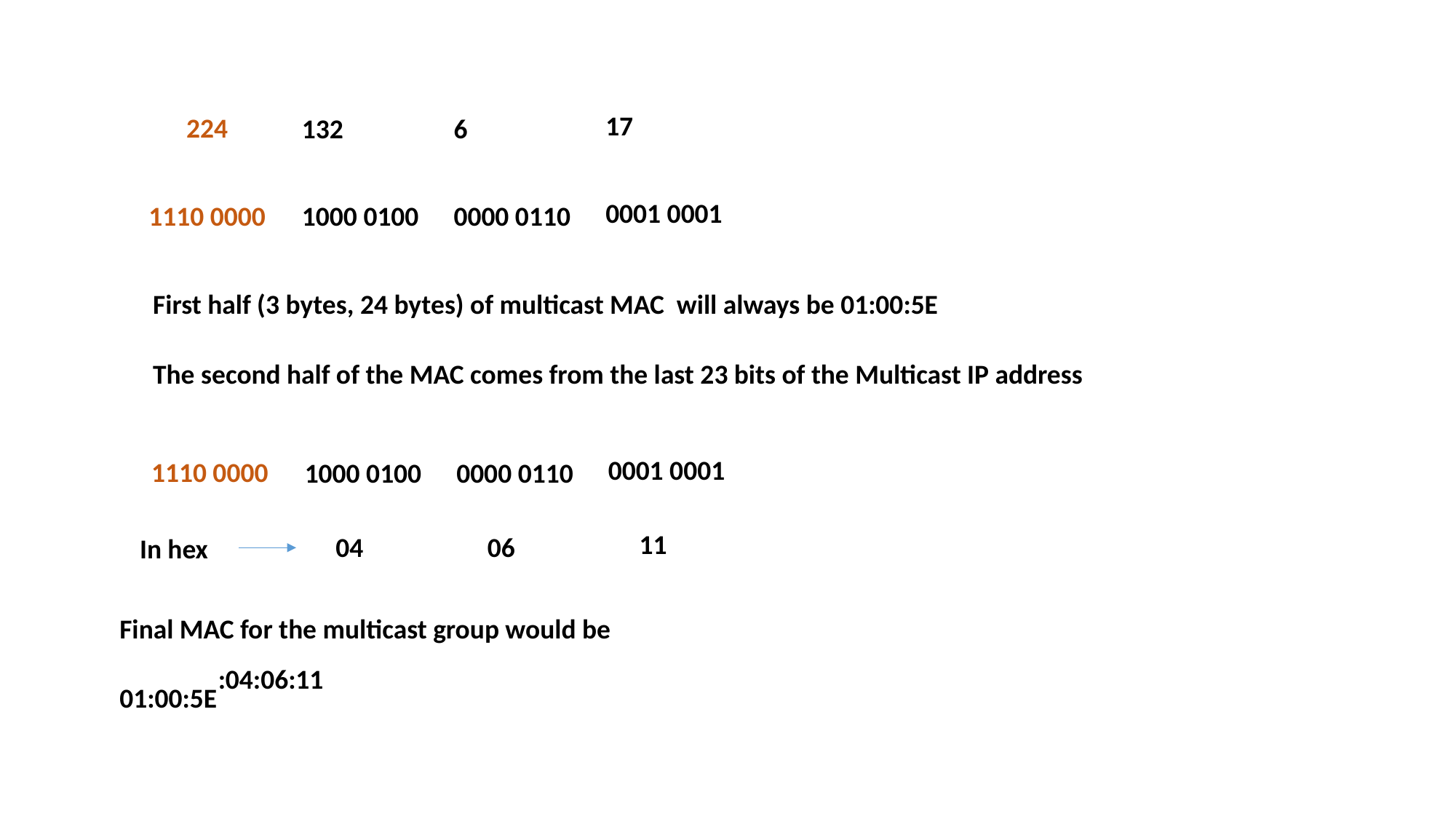

17
132
6
224
0001 0001
1000 0100
0000 0110
1110 0000
First half (3 bytes, 24 bytes) of multicast MAC  will always be 01:00:5E
The second half of the MAC comes from the last 23 bits of the Multicast IP address
0001 0001
1000 0100
0000 0110
1110 0000
11
04
06
In hex
Final MAC for the multicast group would be
:04:06:11
01:00:5E